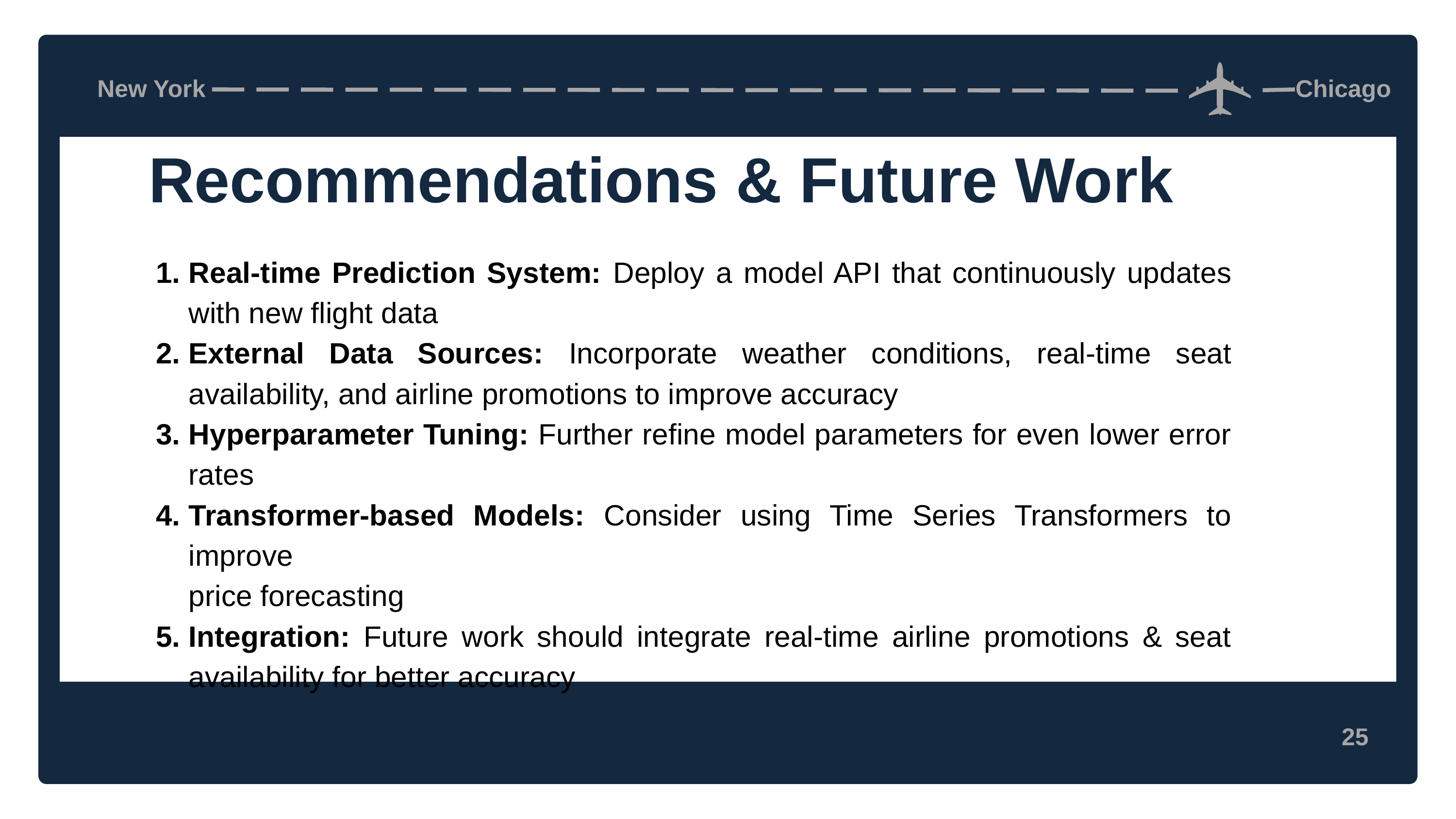

New York
Chicago

Recommendations & Future Work
Real-time Prediction System: Deploy a model API that continuously updates with new flight data
External Data Sources: Incorporate weather conditions, real-time seat availability, and airline promotions to improve accuracy
Hyperparameter Tuning: Further refine model parameters for even lower error rates
Transformer-based Models: Consider using Time Series Transformers to improve
price forecasting
Integration: Future work should integrate real-time airline promotions & seat availability for better accuracy
25